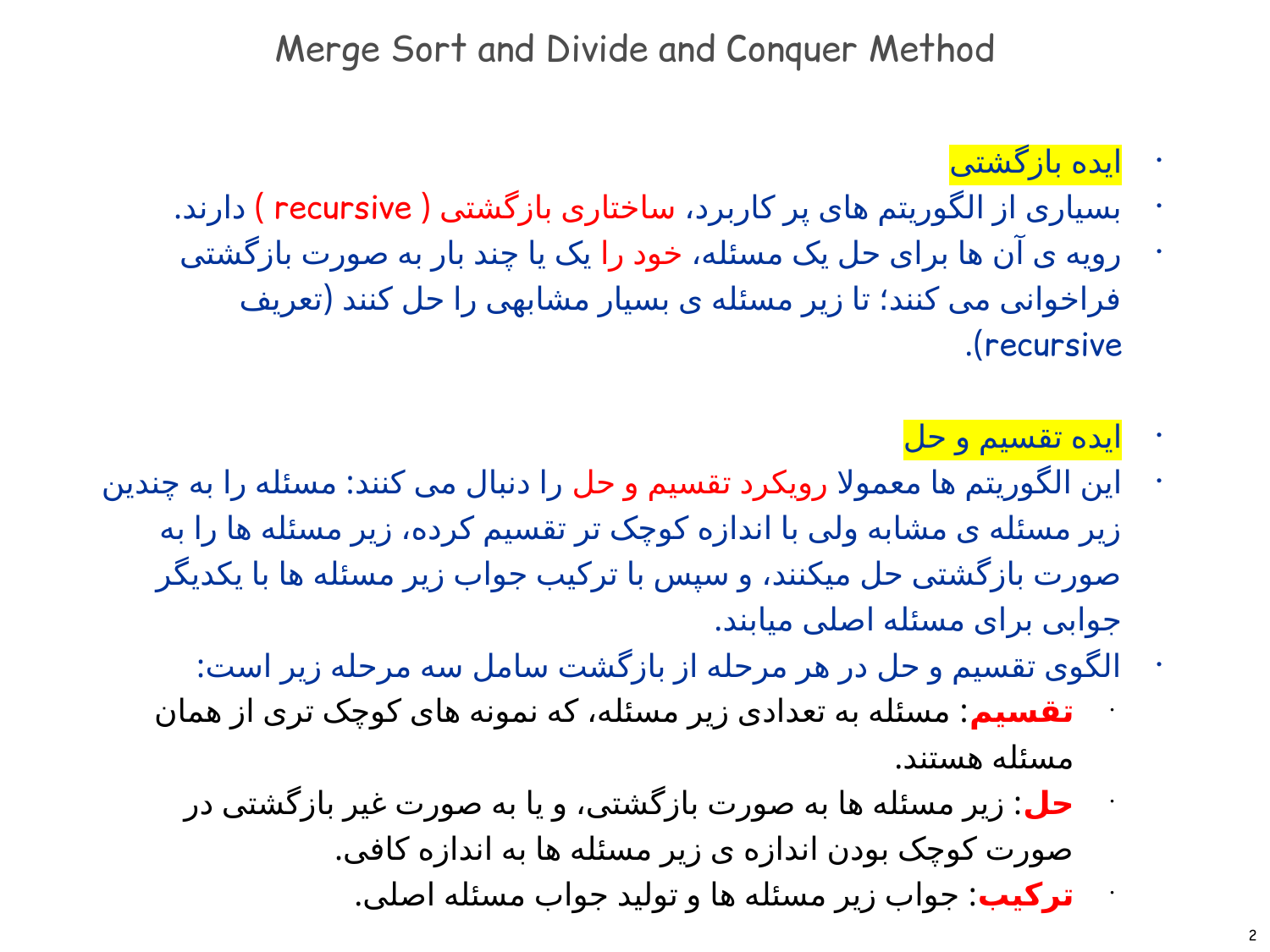

# Merge Sort and Divide and Conquer Method
ایده بازگشتی
بسیاری از الگوریتم های پر کاربرد، ساختاری بازگشتی ( recursive ) دارند.
رویه ی آن ها برای حل یک مسئله، خود را یک یا چند بار به صورت بازگشتی فراخوانی می کنند؛ تا زیر مسئله ی بسیار مشابهی را حل کنند (تعریف recursive).

ایده تقسیم و حل
این الگوریتم ها معمولا رویکرد تقسیم و حل را دنبال می کنند: مسئله را به چندین زیر مسئله ی مشابه ولی با اندازه کوچک تر تقسیم کرده، زیر مسئله ها را به صورت بازگشتی حل میکنند، و سپس با ترکیب جواب زیر مسئله ها با یکدیگر جوابی برای مسئله اصلی میابند.
الگوی تقسیم و حل در هر مرحله از بازگشت سامل سه مرحله زیر است:
تقسیم: مسئله به تعدادی زیر مسئله، که نمونه های کوچک تری از همان مسئله هستند.
حل: زیر مسئله ها به صورت بازگشتی، و یا به صورت غیر بازگشتی در صورت کوچک بودن اندازه ی زیر مسئله ها به اندازه کافی.
ترکیب: جواب زیر مسئله ها و تولید جواب مسئله اصلی.

2